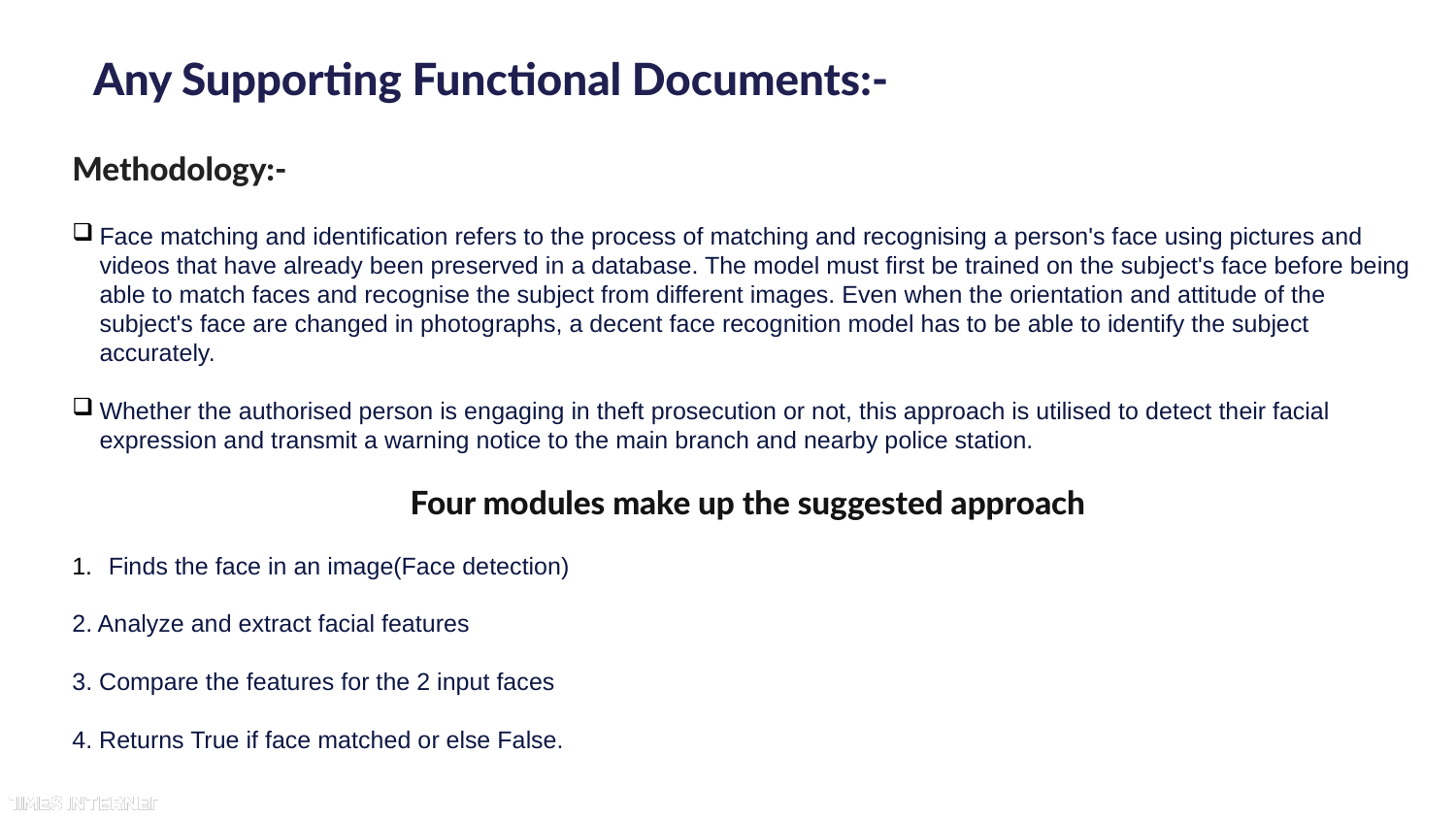

# Any Supporting Functional Documents:-

Methodology:-

Face matching and identification refers to the process of matching and recognising a person's face using pictures and videos that have already been preserved in a database. The model must first be trained on the subject's face before being able to match faces and recognise the subject from different images. Even when the orientation and attitude of the subject's face are changed in photographs, a decent face recognition model has to be able to identify the subject accurately.
Whether the authorised person is engaging in theft prosecution or not, this approach is utilised to detect their facial expression and transmit a warning notice to the main branch and nearby police station.

Four modules make up the suggested approach

Finds the face in an image(Face detection)

2. Analyze and extract facial features

3. Compare the features for the 2 input faces

4. Returns True if face matched or else False.